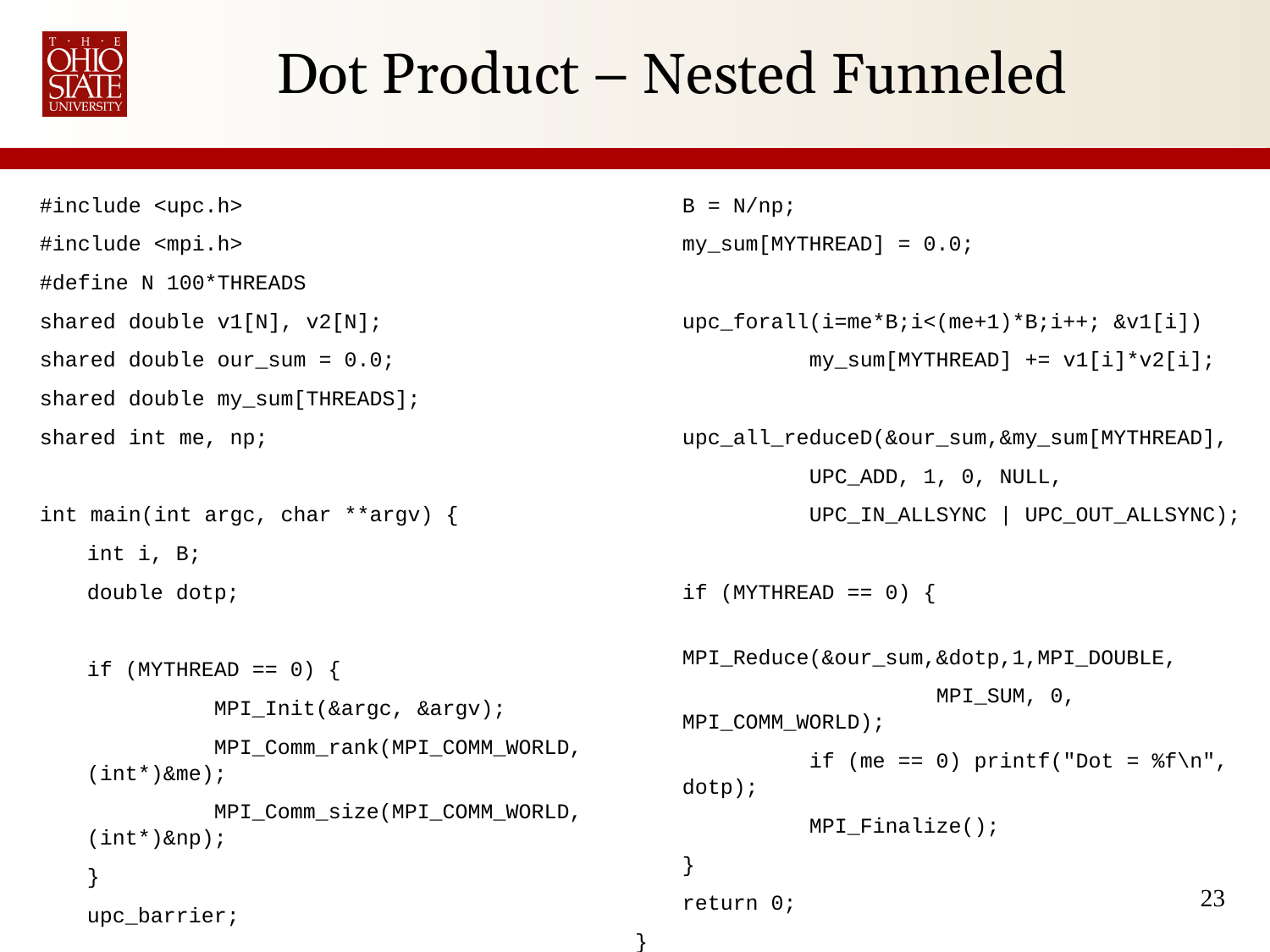

# Dot Product – Nested Funneled
#include <upc.h>
#include <mpi.h>
#define N 100*THREADS
shared double v1[N], v2[N];
shared double our_sum = 0.0;
shared double my_sum[THREADS];
shared int me, np;

int main(int argc, char **argv) {
	int i, B;
	double dotp;

	if (MYTHREAD == 0) {
		MPI_Init(&argc, &argv);
		MPI_Comm_rank(MPI_COMM_WORLD,(int*)&me);
		MPI_Comm_size(MPI_COMM_WORLD,(int*)&np);
	}
	upc_barrier;
	B = N/np;
	my_sum[MYTHREAD] = 0.0;

	upc_forall(i=me*B;i<(me+1)*B;i++; &v1[i])
		my_sum[MYTHREAD] += v1[i]*v2[i];

	upc_all_reduceD(&our_sum,&my_sum[MYTHREAD],
		UPC_ADD, 1, 0, NULL,
		UPC_IN_ALLSYNC | UPC_OUT_ALLSYNC);

	if (MYTHREAD == 0) {
		MPI_Reduce(&our_sum,&dotp,1,MPI_DOUBLE,
			MPI_SUM, 0, MPI_COMM_WORLD);
		if (me == 0) printf("Dot = %f\n", dotp);
		MPI_Finalize();
	}
	return 0;
}
23